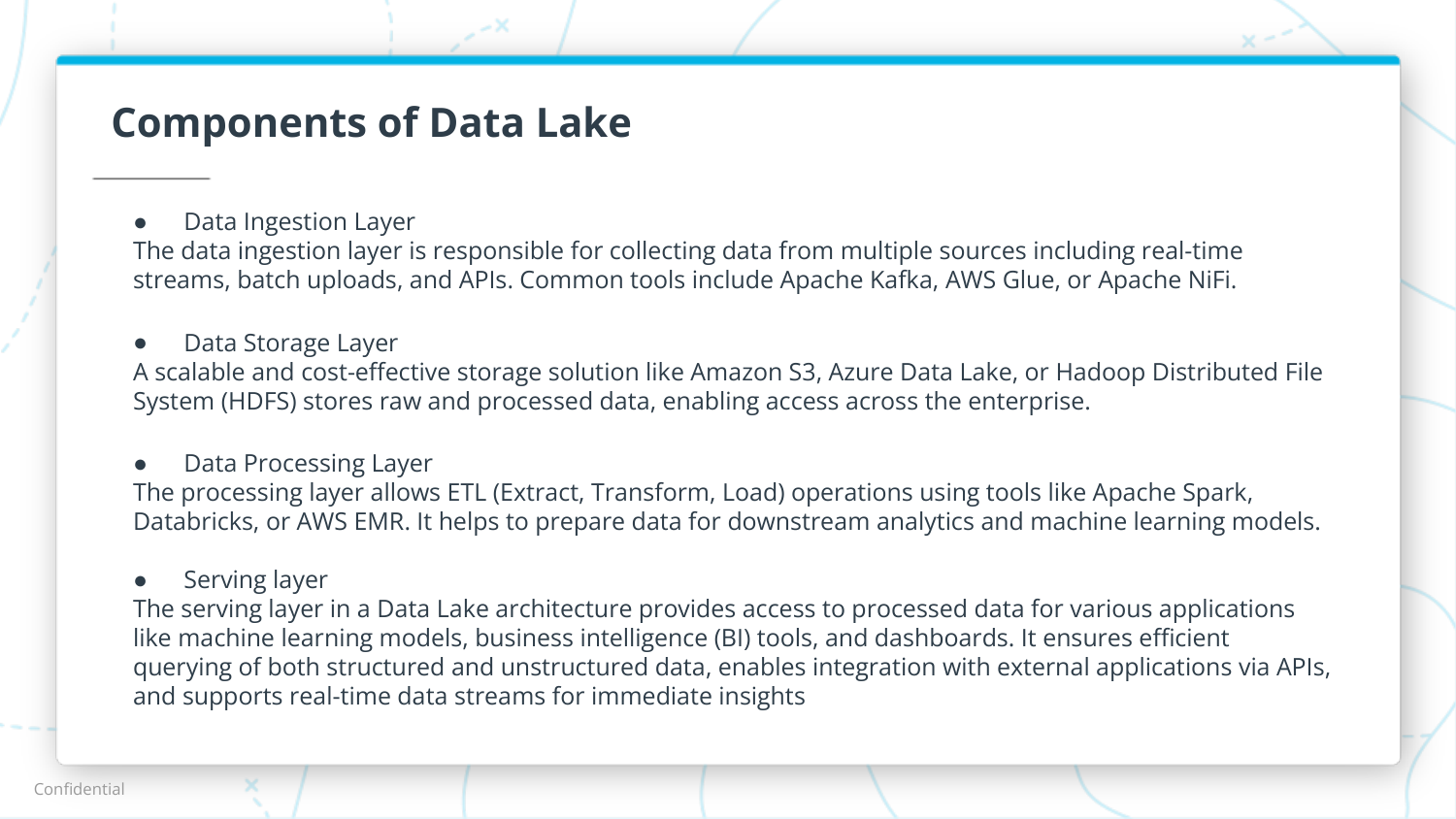

# Components of Data Lake
Data Ingestion Layer
The data ingestion layer is responsible for collecting data from multiple sources including real-time streams, batch uploads, and APIs. Common tools include Apache Kafka, AWS Glue, or Apache NiFi.

Data Storage Layer
A scalable and cost-effective storage solution like Amazon S3, Azure Data Lake, or Hadoop Distributed File System (HDFS) stores raw and processed data, enabling access across the enterprise.

Data Processing Layer
The processing layer allows ETL (Extract, Transform, Load) operations using tools like Apache Spark, Databricks, or AWS EMR. It helps to prepare data for downstream analytics and machine learning models.

Serving layer
The serving layer in a Data Lake architecture provides access to processed data for various applications like machine learning models, business intelligence (BI) tools, and dashboards. It ensures efficient querying of both structured and unstructured data, enables integration with external applications via APIs, and supports real-time data streams for immediate insights